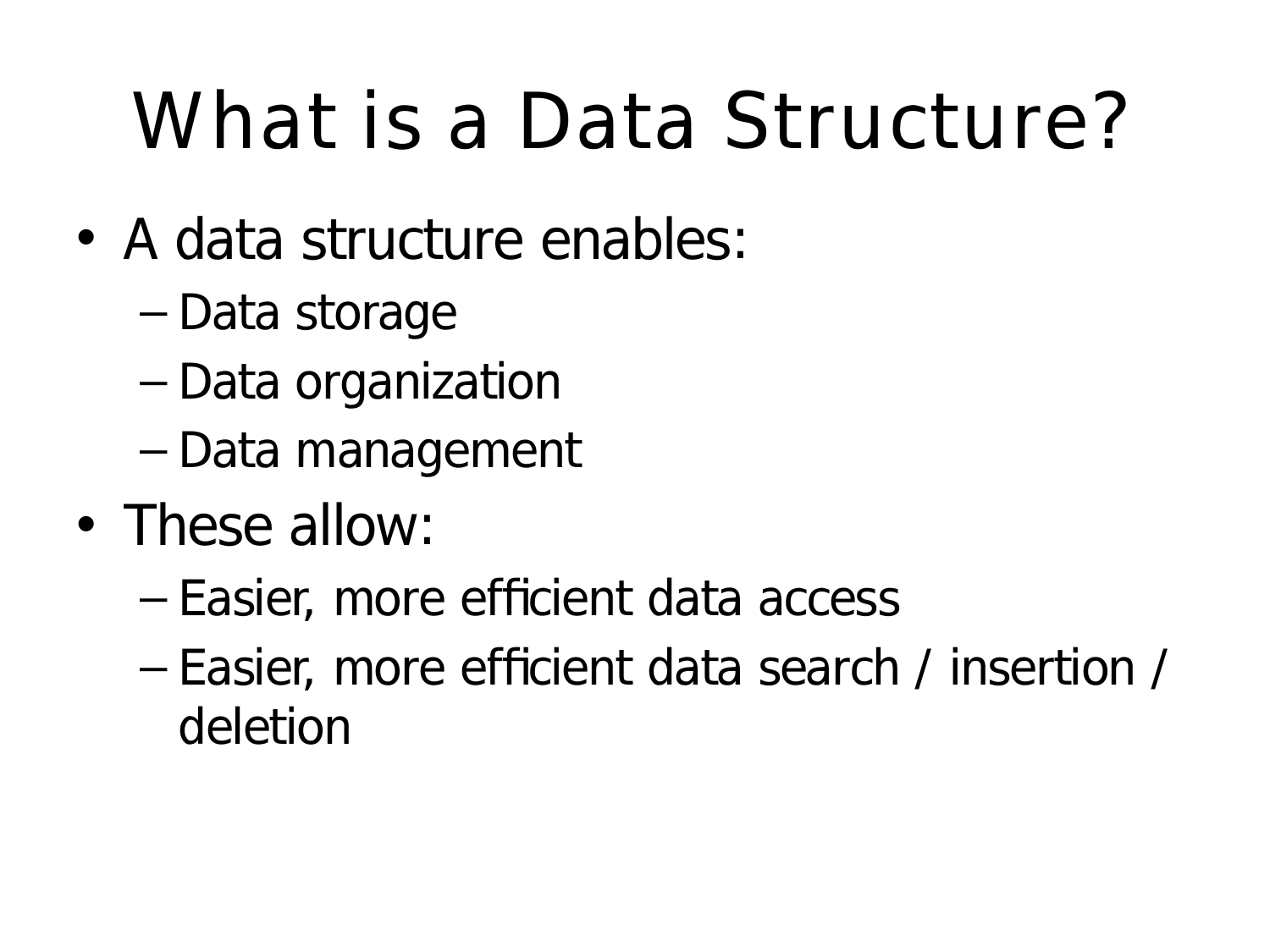

# What is a Data Structure?
A data structure enables:
Data storage
Data organization
Data management
These allow:
Easier, more efficient data access
Easier, more efficient data search / insertion / deletion